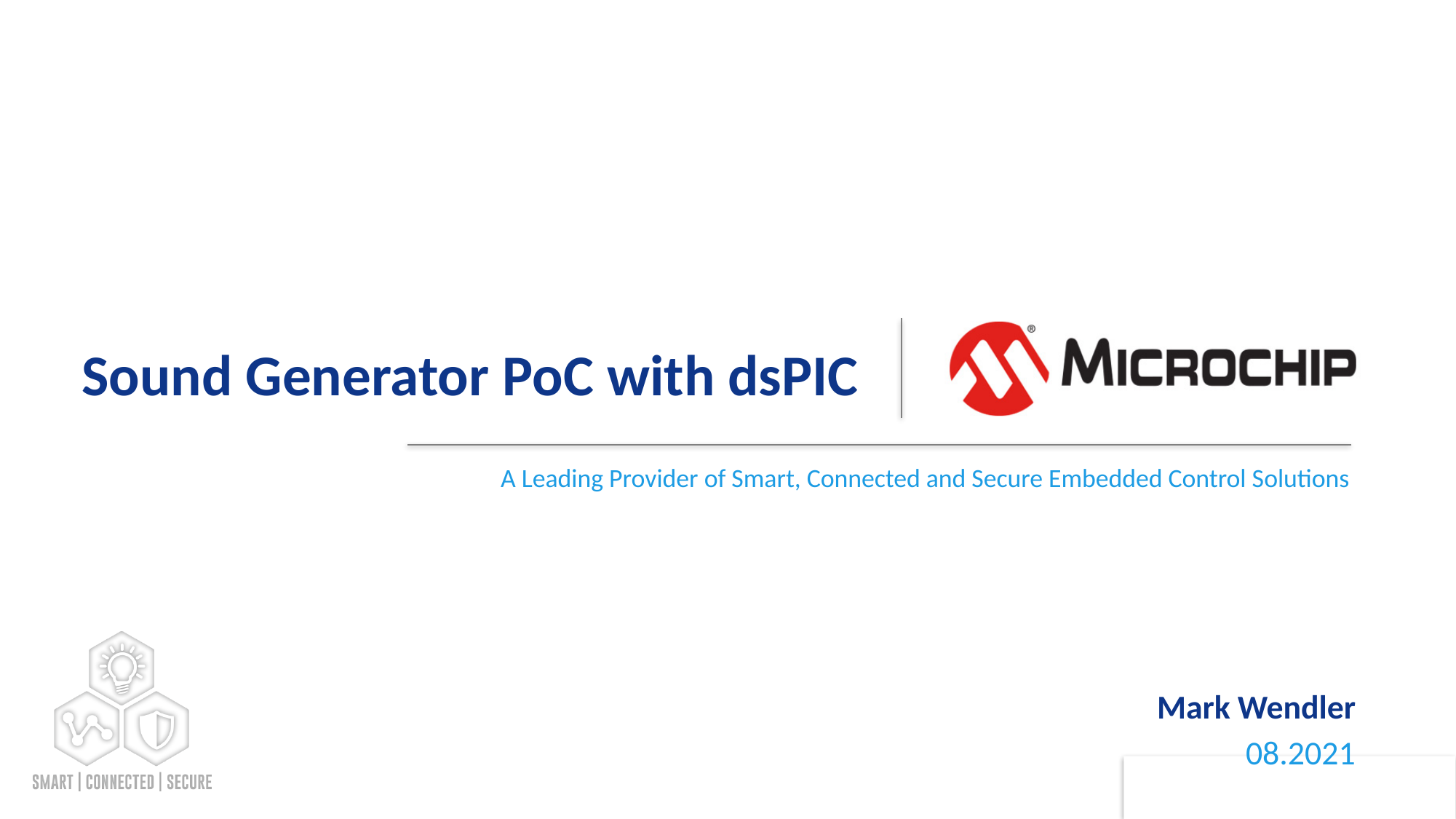

# Sound Generator PoC with dsPIC
Mark Wendler
08.2021